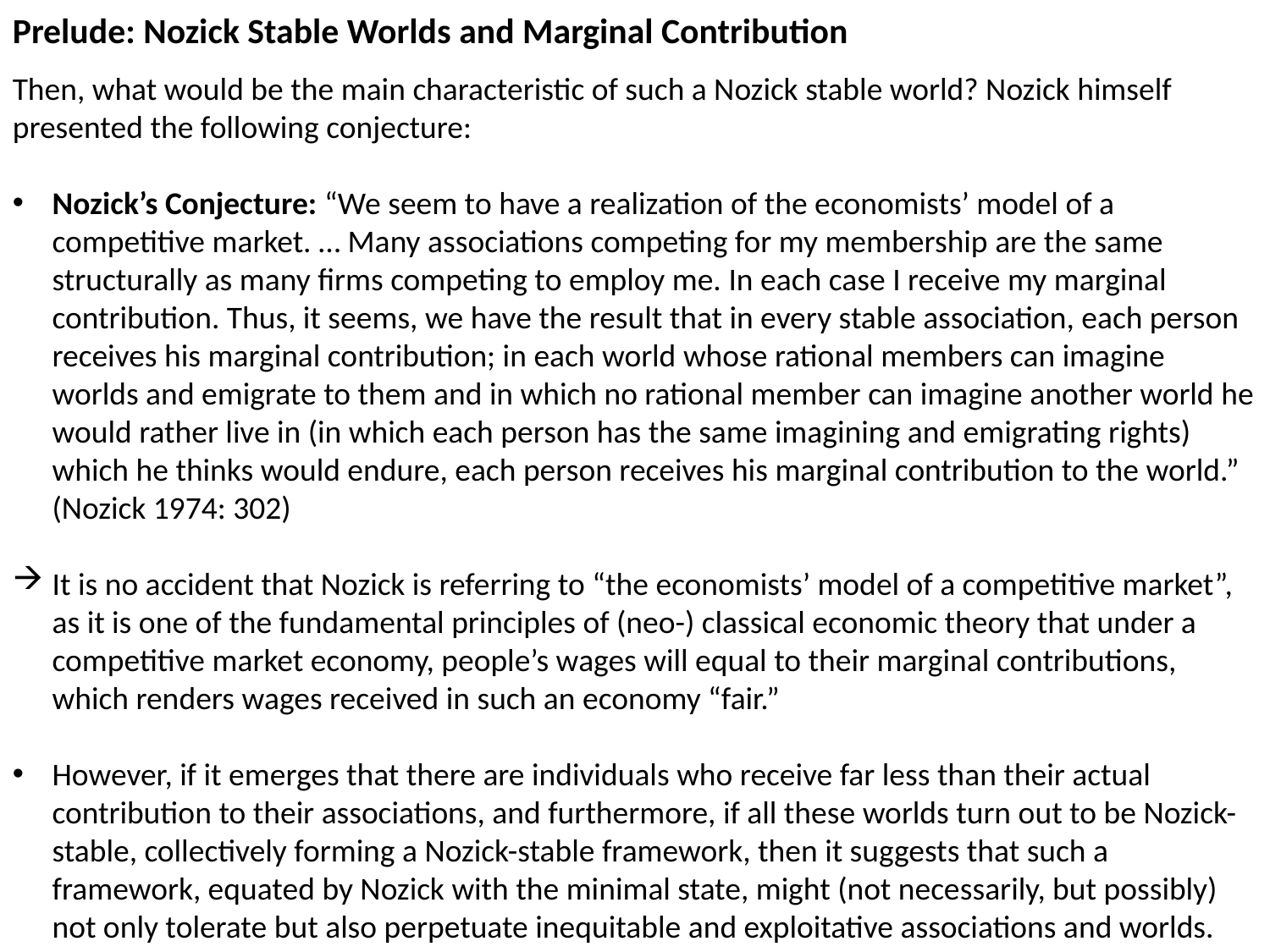

Prelude: Nozick Stable Worlds and Marginal Contribution
Then, what would be the main characteristic of such a Nozick stable world? Nozick himself presented the following conjecture:

Nozick’s Conjecture: “We seem to have a realization of the economists’ model of a competitive market. … Many associations competing for my membership are the same structurally as many firms competing to employ me. In each case I receive my marginal contribution. Thus, it seems, we have the result that in every stable association, each person receives his marginal contribution; in each world whose rational members can imagine worlds and emigrate to them and in which no rational member can imagine another world he would rather live in (in which each person has the same imagining and emigrating rights) which he thinks would endure, each person receives his marginal contribution to the world.” (Nozick 1974: 302)

It is no accident that Nozick is referring to “the economists’ model of a competitive market”, as it is one of the fundamental principles of (neo-) classical economic theory that under a competitive market economy, people’s wages will equal to their marginal contributions, which renders wages received in such an economy “fair.”

However, if it emerges that there are individuals who receive far less than their actual contribution to their associations, and furthermore, if all these worlds turn out to be Nozick-stable, collectively forming a Nozick-stable framework, then it suggests that such a framework, equated by Nozick with the minimal state, might (not necessarily, but possibly) not only tolerate but also perpetuate inequitable and exploitative associations and worlds.